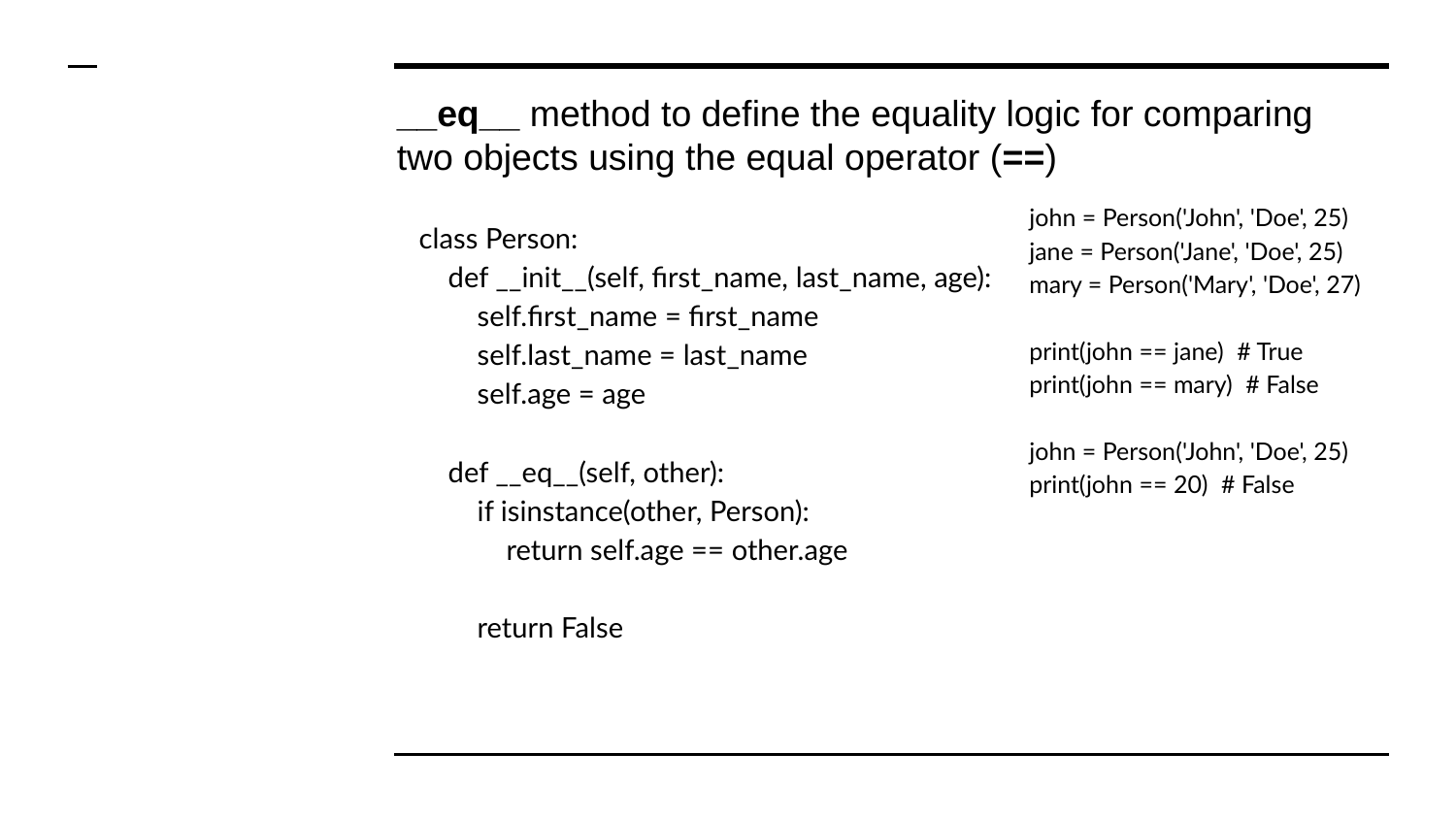

# __eq__ method to define the equality logic for comparing two objects using the equal operator (==)
john = Person('John', 'Doe', 25)
jane = Person('Jane', 'Doe', 25)
mary = Person('Mary', 'Doe', 27)

print(john == jane)  # True
print(john == mary)  # False

john = Person('John', 'Doe', 25)
print(john == 20)  # False
class Person:
    def __init__(self, first_name, last_name, age):
        self.first_name = first_name
        self.last_name = last_name
        self.age = age
    def __eq__(self, other):
        if isinstance(other, Person):
            return self.age == other.age

        return False